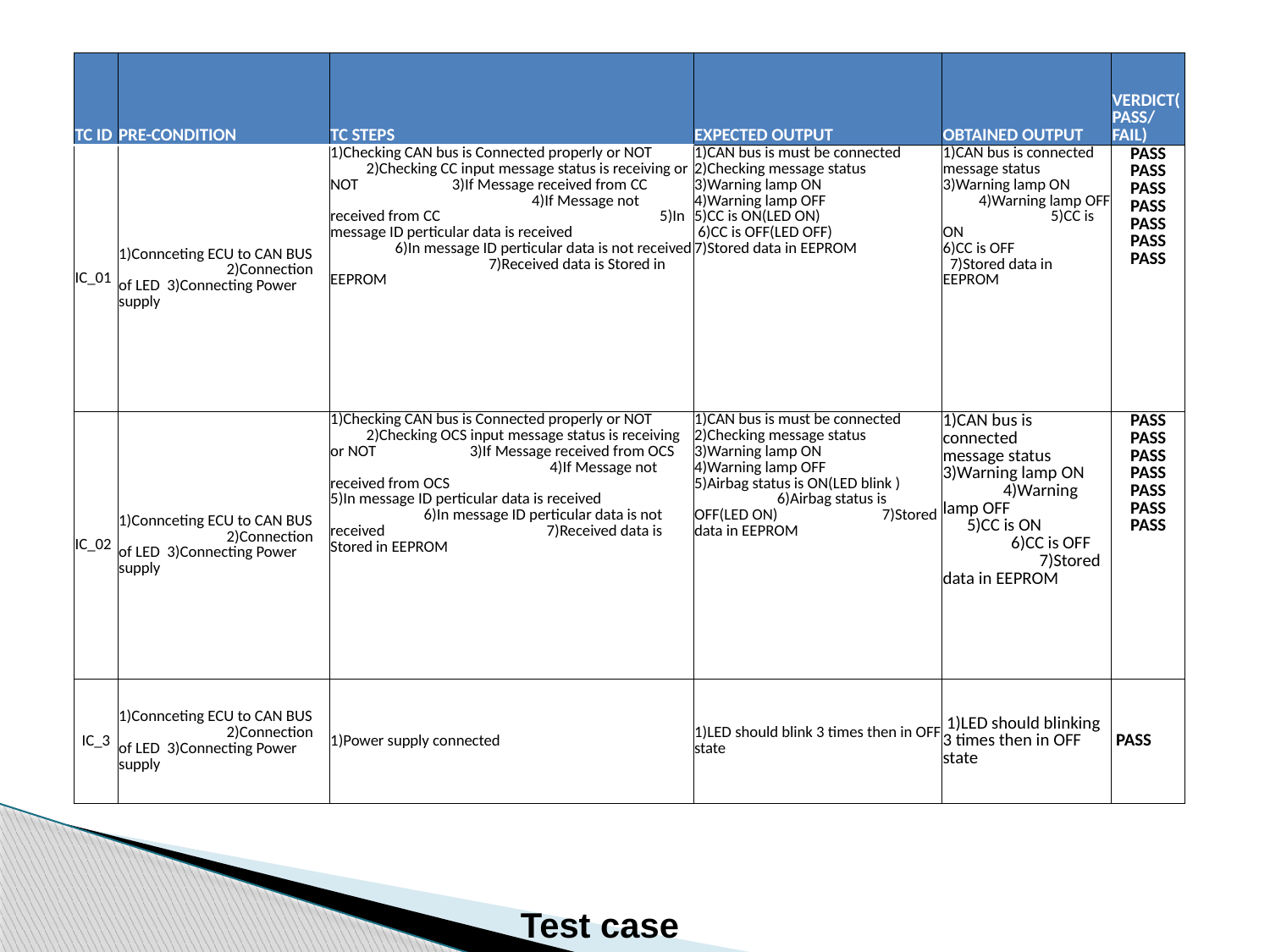

| TC ID | PRE-CONDITION | TC STEPS | EXPECTED OUTPUT | OBTAINED OUTPUT | VERDICT(PASS/FAIL) |
| --- | --- | --- | --- | --- | --- |
| IC\_01 | 1)Connceting ECU to CAN BUS 2)Connection of LED 3)Connecting Power supply | 1)Checking CAN bus is Connected properly or NOT 2)Checking CC input message status is receiving or NOT 3)If Message received from CC 4)If Message not received from CC 5)In message ID perticular data is received 6)In message ID perticular data is not received 7)Received data is Stored in EEPROM | 1)CAN bus is must be connected 2)Checking message status 3)Warning lamp ON 4)Warning lamp OFF 5)CC is ON(LED ON) 6)CC is OFF(LED OFF) 7)Stored data in EEPROM | 1)CAN bus is connected message status 3)Warning lamp ON 4)Warning lamp OFF 5)CC is ON 6)CC is OFF 7)Stored data in EEPROM | PASS PASS PASS PASS PASS PASS PASS |
| IC\_02 | 1)Connceting ECU to CAN BUS 2)Connection of LED 3)Connecting Power supply | 1)Checking CAN bus is Connected properly or NOT 2)Checking OCS input message status is receiving or NOT 3)If Message received from OCS 4)If Message not received from OCS 5)In message ID perticular data is received 6)In message ID perticular data is not received 7)Received data is Stored in EEPROM | 1)CAN bus is must be connected 2)Checking message status 3)Warning lamp ON 4)Warning lamp OFF 5)Airbag status is ON(LED blink ) 6)Airbag status is OFF(LED ON) 7)Stored data in EEPROM | 1)CAN bus is connected message status 3)Warning lamp ON 4)Warning lamp OFF 5)CC is ON 6)CC is OFF 7)Stored data in EEPROM | PASS PASS PASS PASS PASS PASS PASS |
| IC\_3 | 1)Connceting ECU to CAN BUS 2)Connection of LED 3)Connecting Power supply | 1)Power supply connected | 1)LED should blink 3 times then in OFF state | 1)LED should blinking 3 times then in OFF state | PASS |
Test case